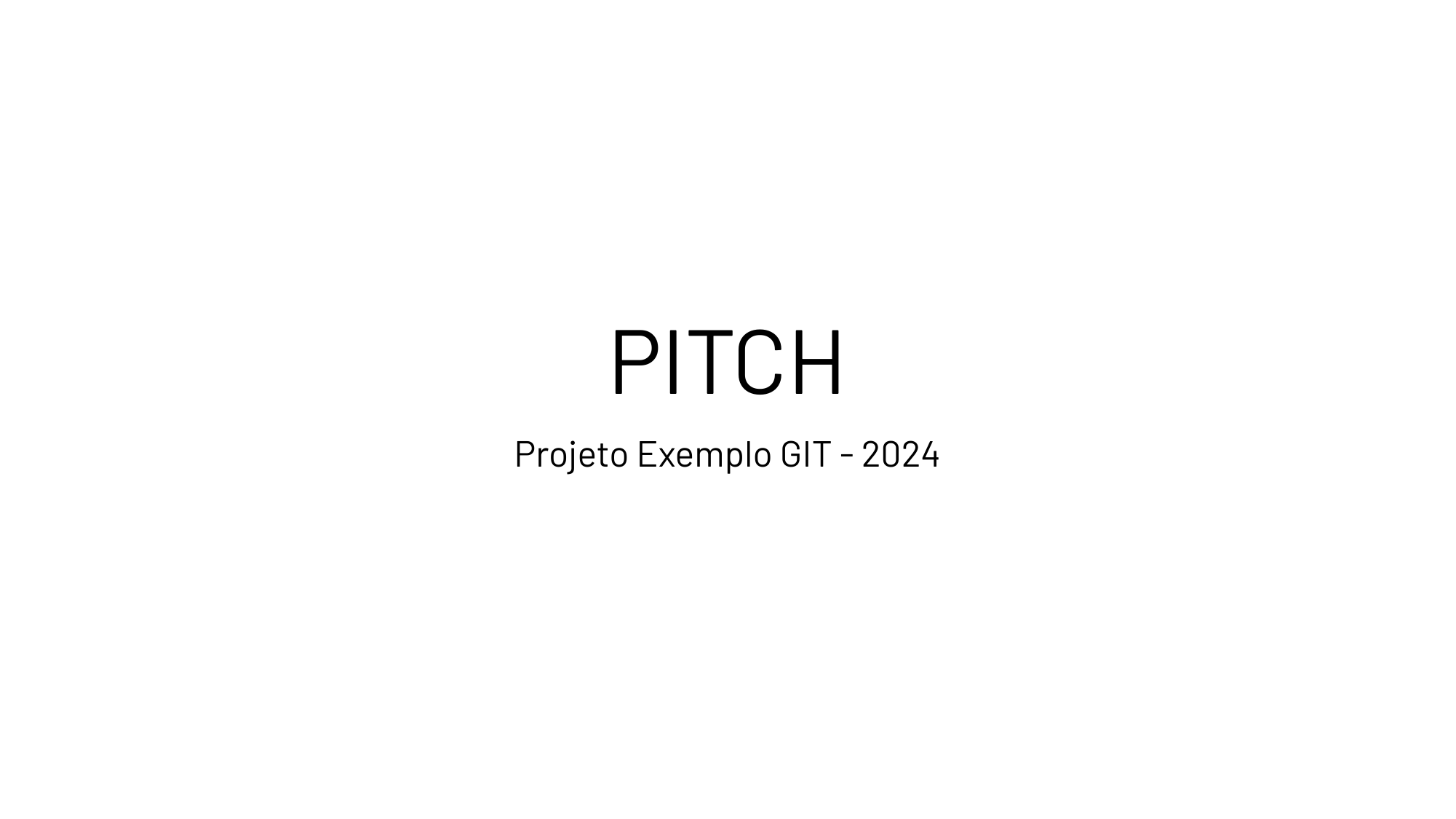

# PITCH
Projeto Exemplo GIT - 2024